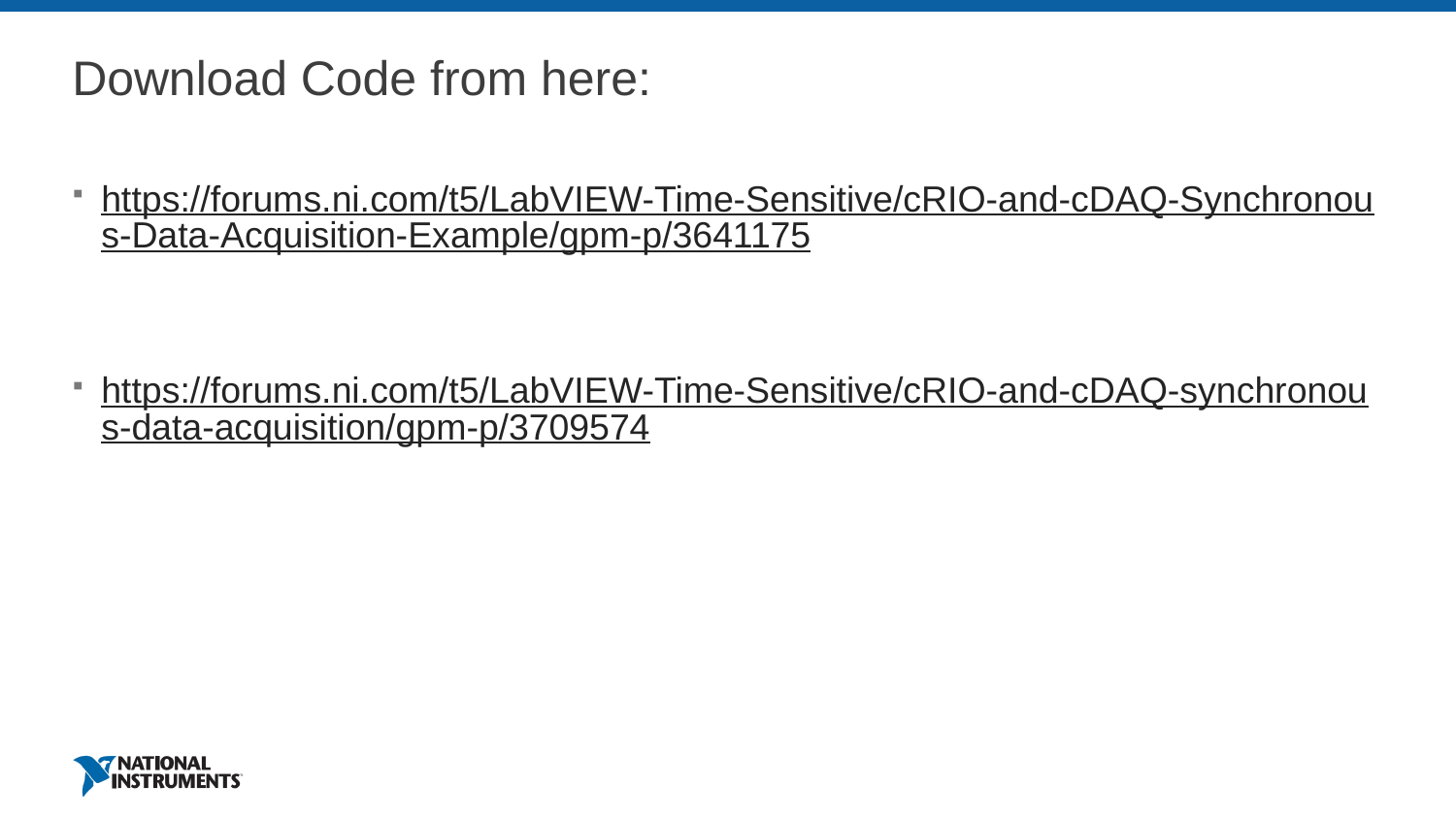

# Download Code from here:

https://forums.ni.com/t5/LabVIEW-Time-Sensitive/cRIO-and-cDAQ-Synchronous-Data-Acquisition-Example/gpm-p/3641175

https://forums.ni.com/t5/LabVIEW-Time-Sensitive/cRIO-and-cDAQ-synchronous-data-acquisition/gpm-p/3709574